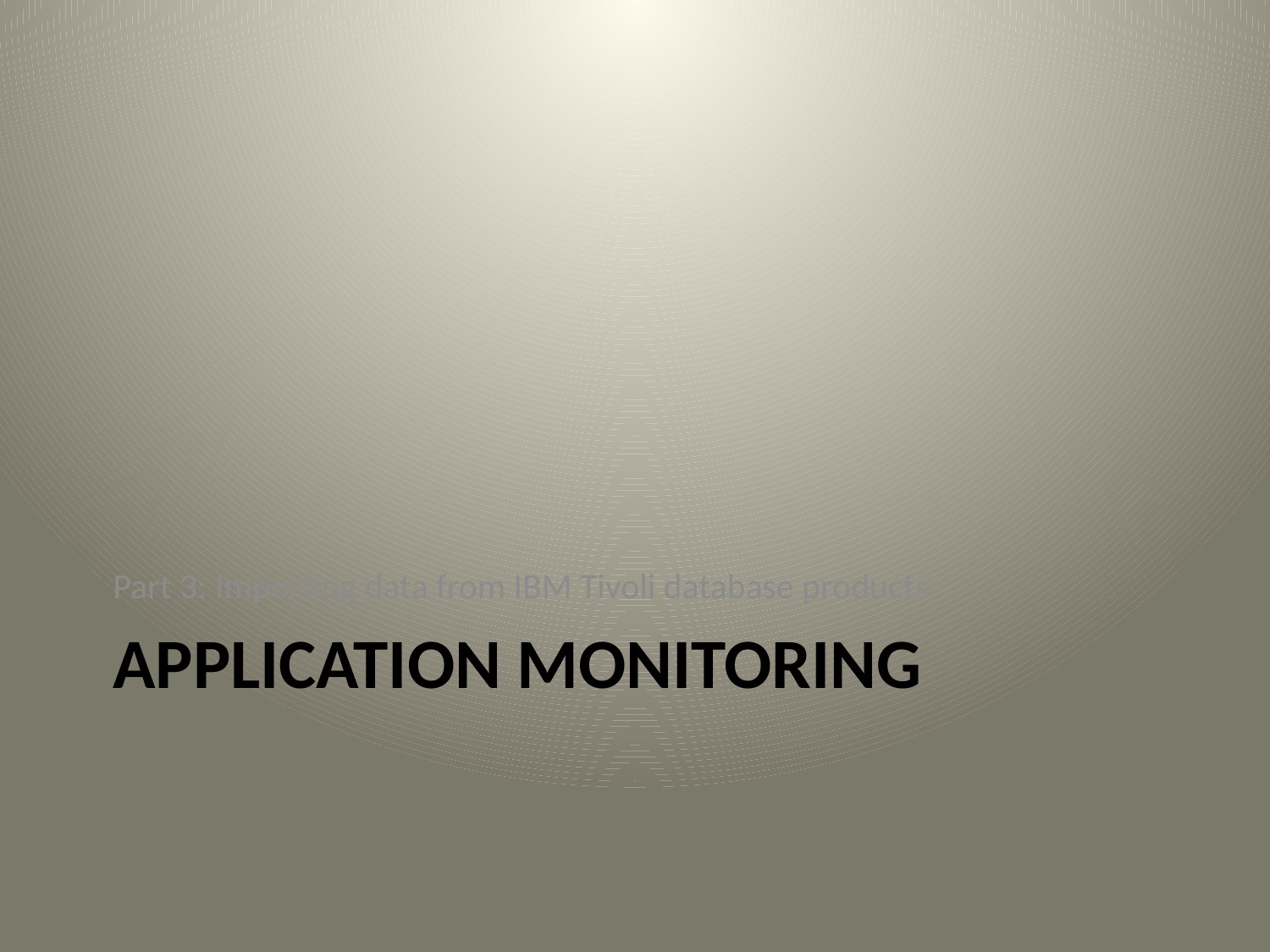

Part 3: Importing data from IBM Tivoli database products
# Application Monitoring